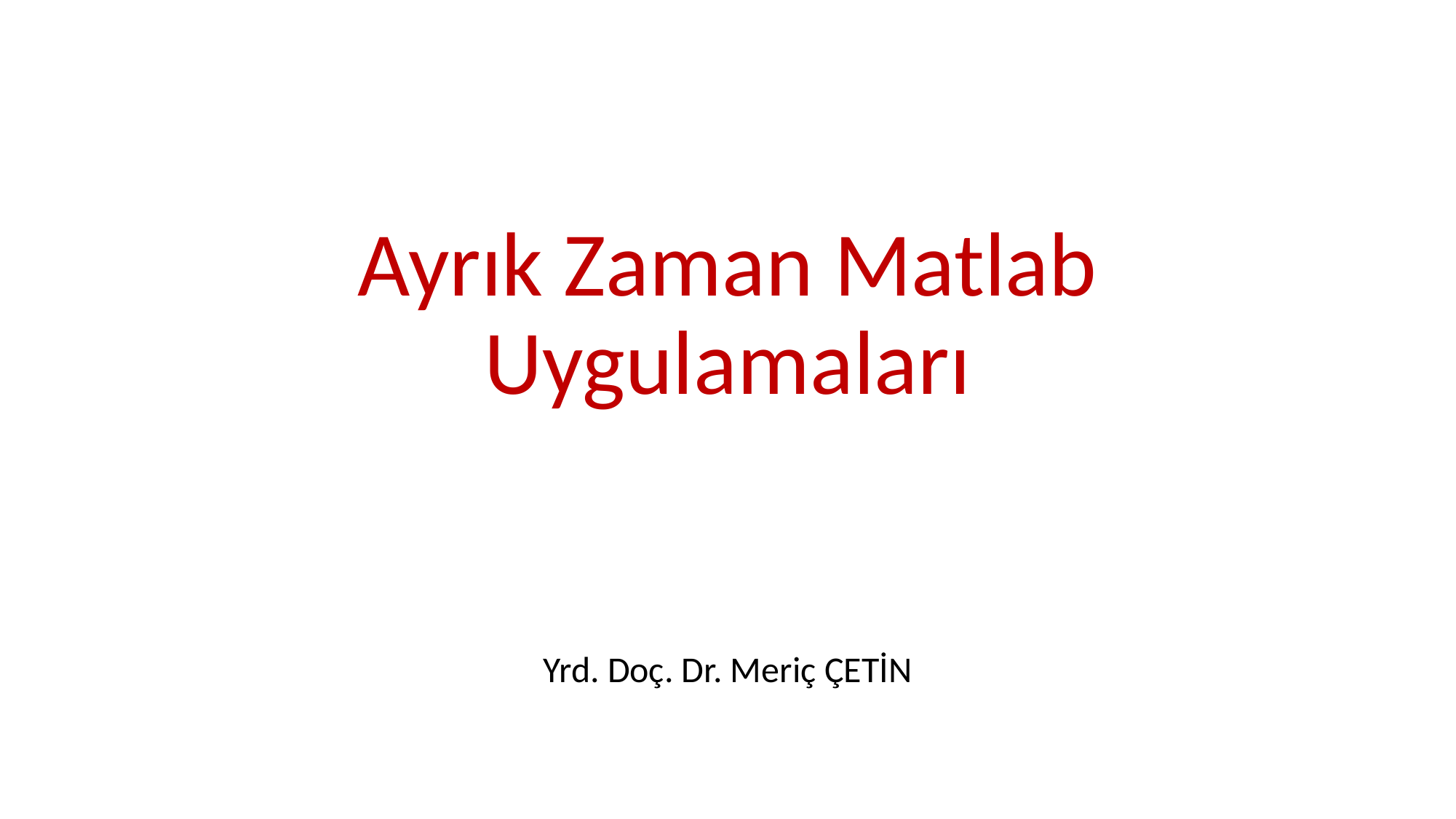

# Ayrık Zaman Matlab Uygulamaları
Yrd. Doç. Dr. Meriç ÇETİN